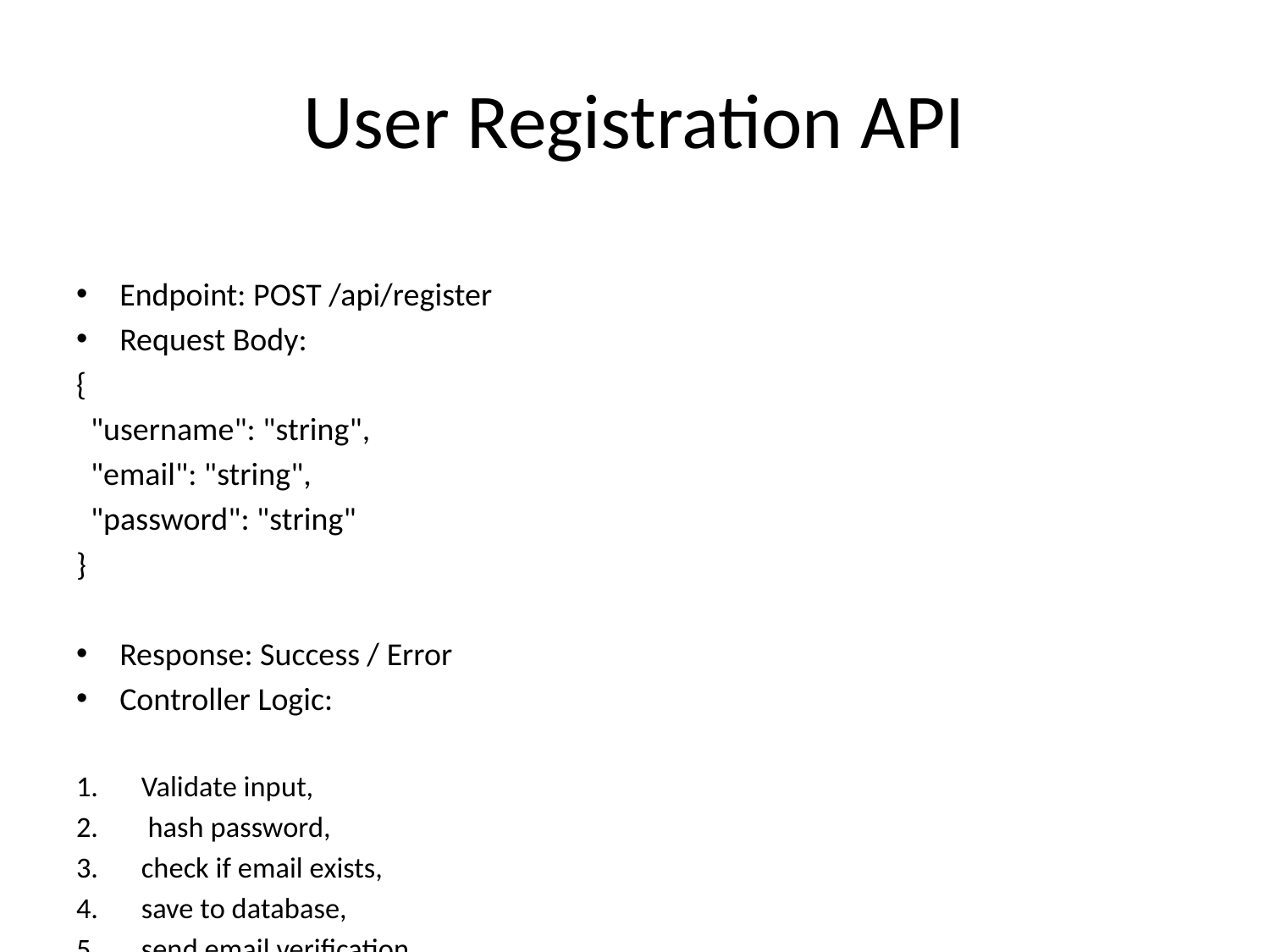

# User Registration API

Endpoint: POST /api/register
Request Body:
{
  "username": "string",
  "email": "string",
  "password": "string"
}

Response: Success / Error
Controller Logic:

Validate input,
 hash password,
check if email exists,
save to database,
send email verification